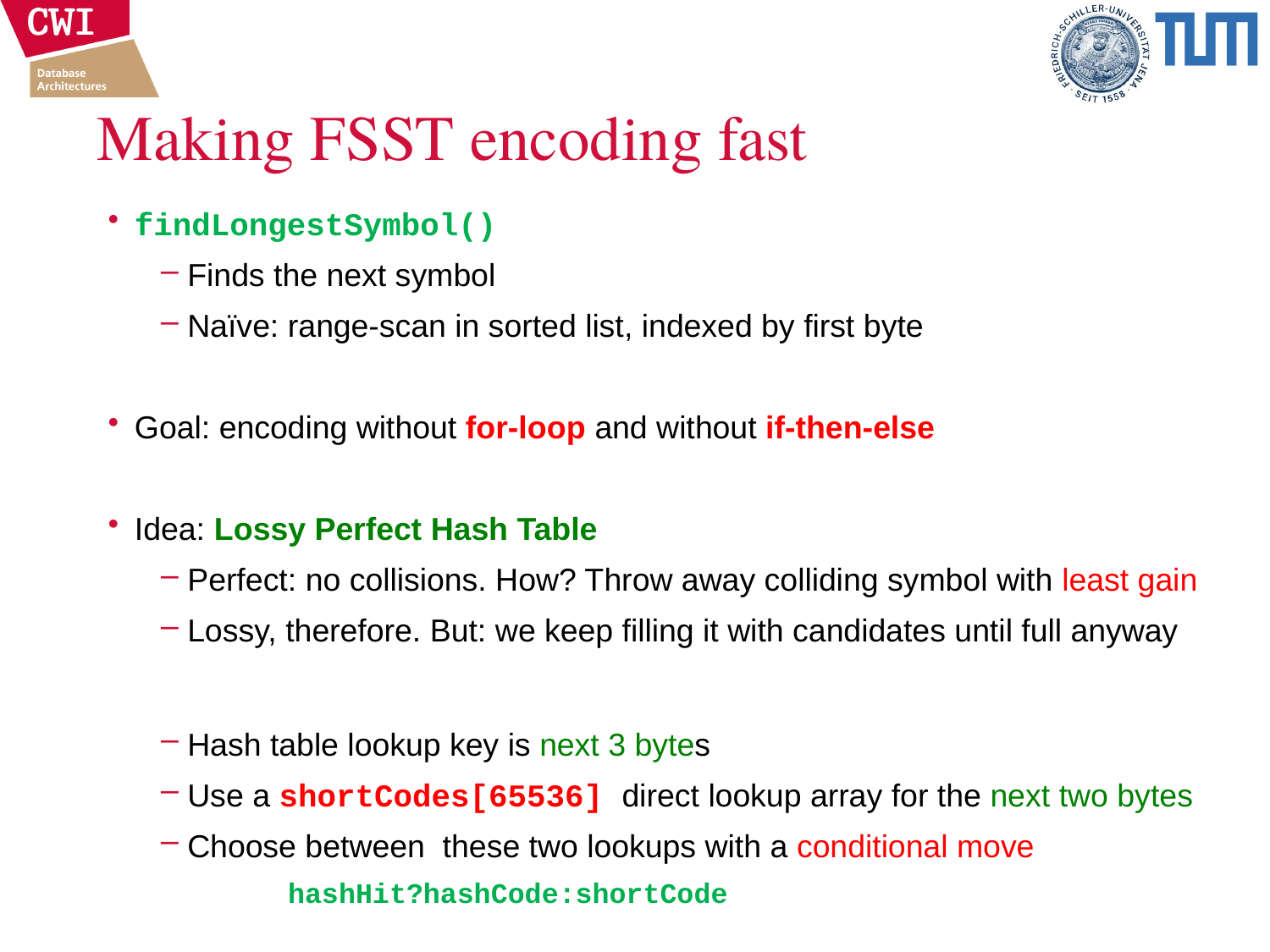

# Making FSST encoding fast
findLongestSymbol()
Finds the next symbol
Naïve: range-scan in sorted list, indexed by first byte

Goal: encoding without for-loop and without if-then-else

Idea: Lossy Perfect Hash Table
Perfect: no collisions. How? Throw away colliding symbol with least gain
Lossy, therefore. But: we keep filling it with candidates until full anyway

Hash table lookup key is next 3 bytes
Use a shortCodes[65536] direct lookup array for the next two bytes
Choose between  these two lookups with a conditional move
	hashHit?hashCode:shortCode